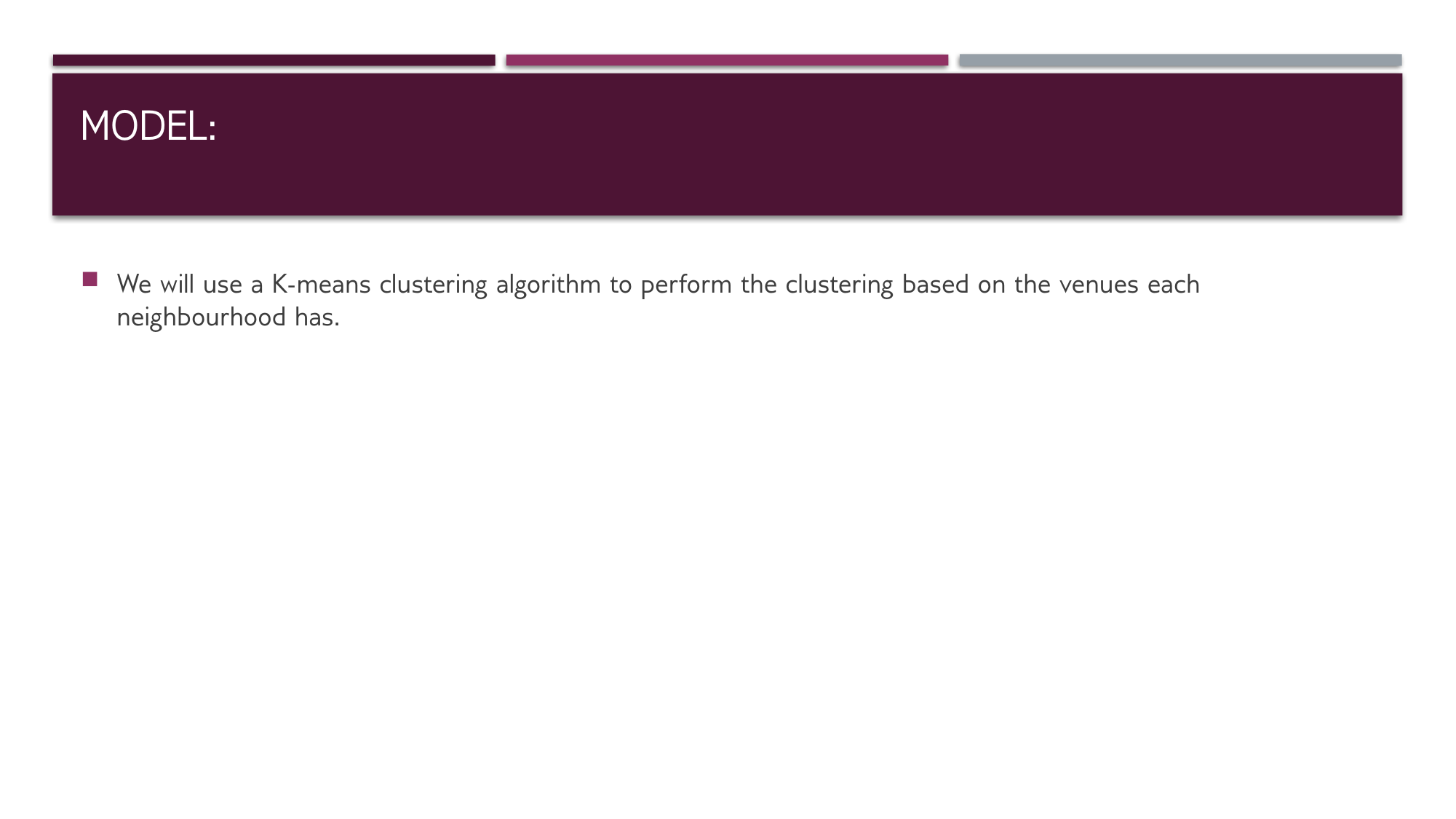

# Model:
We will use a K-means clustering algorithm to perform the clustering based on the venues each neighbourhood has.